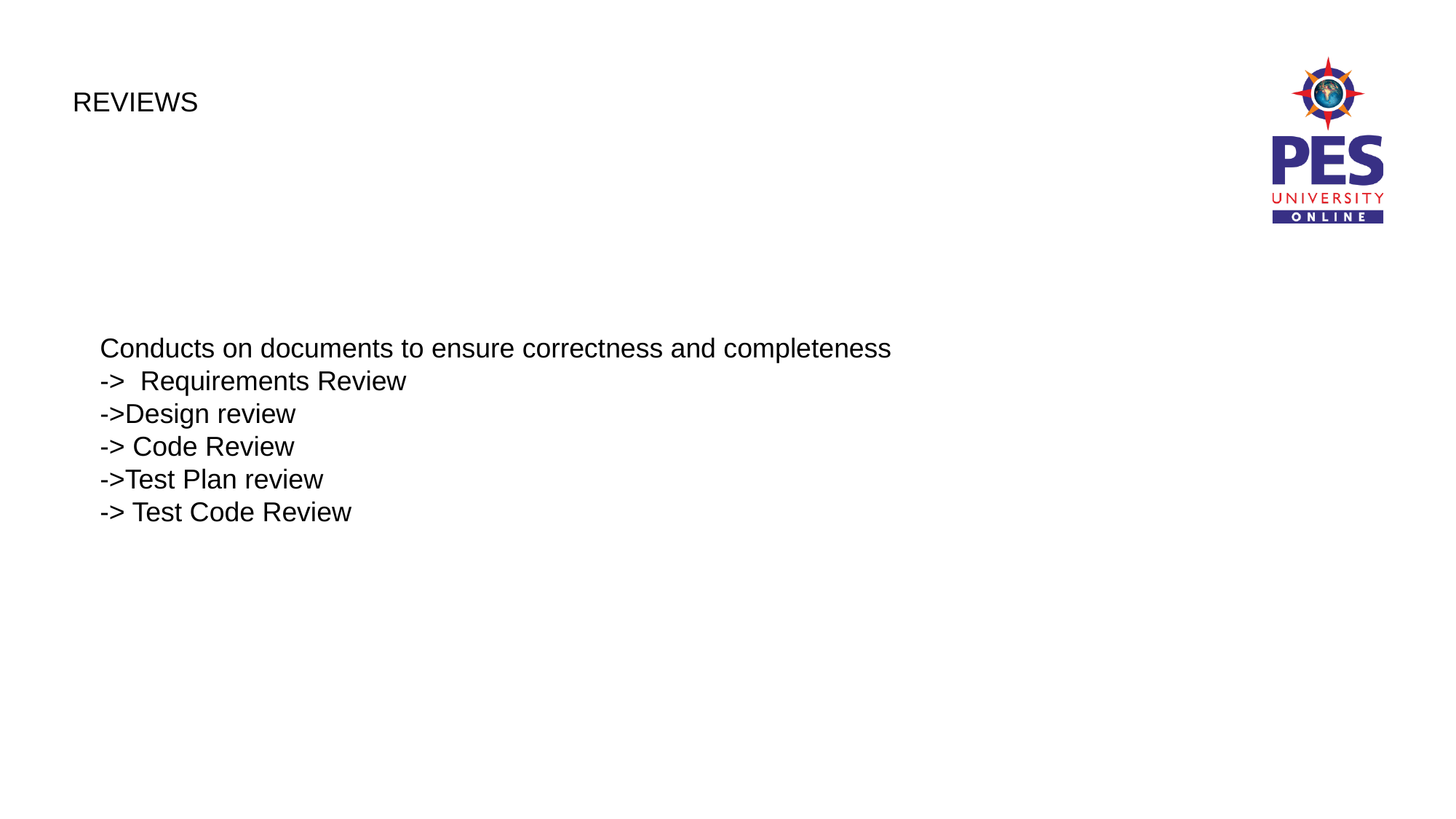

# REVIEWS
Conducts on documents to ensure correctness and completeness
->  Requirements Review
->Design review
-> Code Review
->Test Plan review
-> Test Code Review